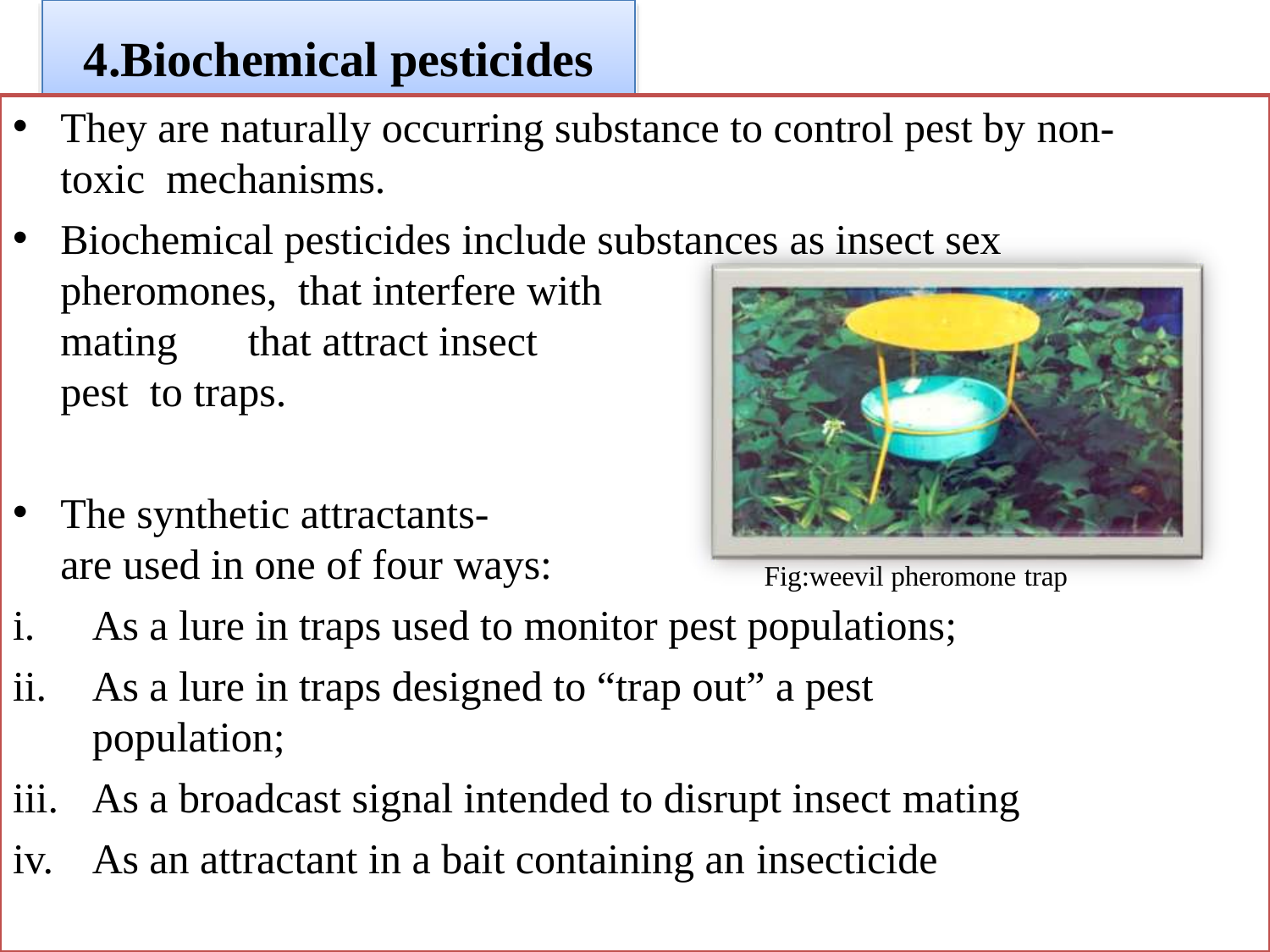

# 4.Biochemical pesticides

They are naturally occurring substance to control pest by non-toxic  mechanisms.
Biochemical pesticides include substances as insect sex pheromones,  that interfere with
mating	that attract insect pest  to traps.

The synthetic attractants-
are used in one of four ways:
Fig:weevil pheromone trap
As a lure in traps used to monitor pest populations;
As a lure in traps designed to “trap out” a pest population;
As a broadcast signal intended to disrupt insect mating
As an attractant in a bait containing an insecticide